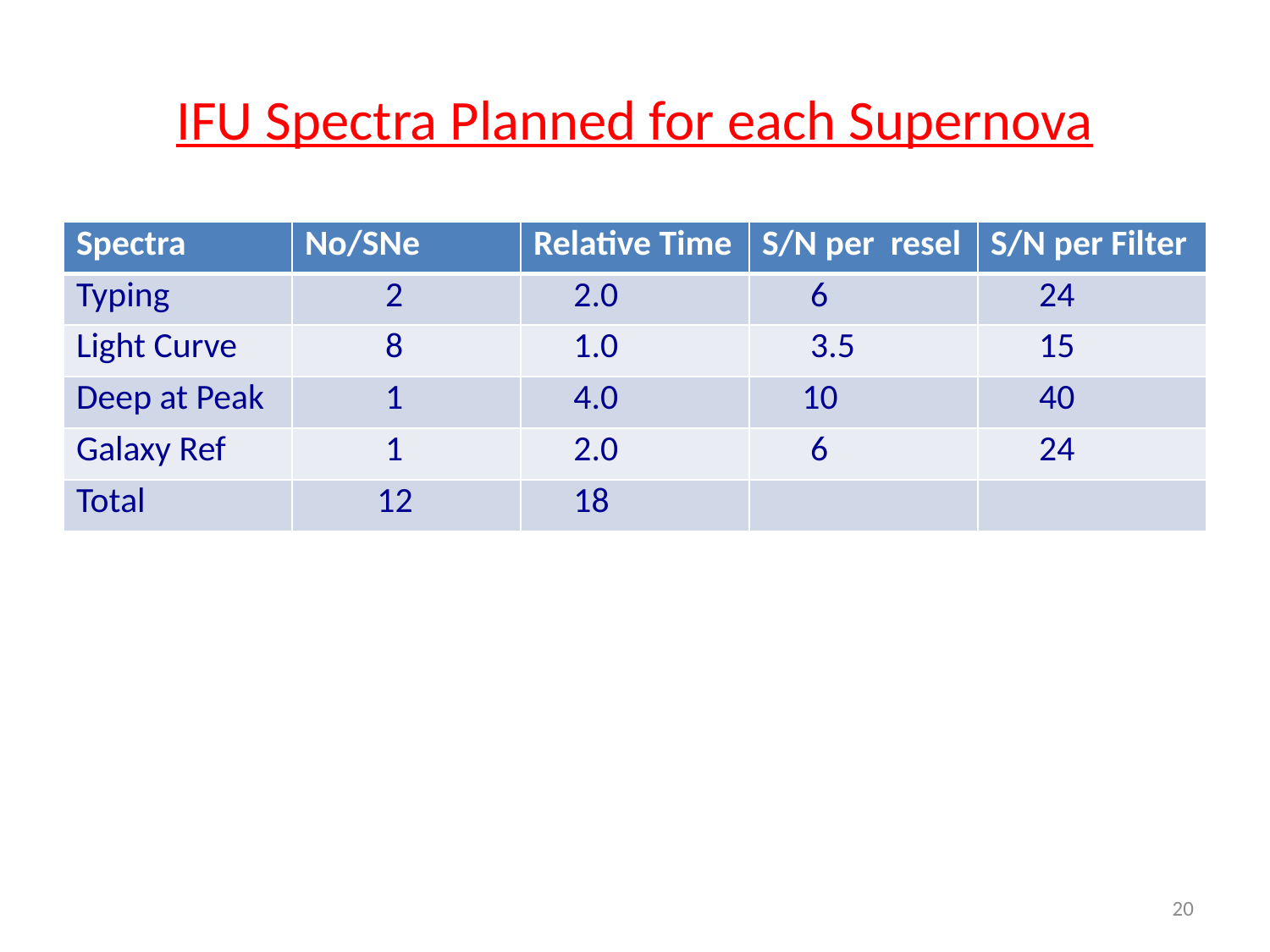

# IFU Spectra Planned for each Supernova
| Spectra | No/SNe | Relative Time | S/N per resel | S/N per Filter |
| --- | --- | --- | --- | --- |
| Typing | 2 | 2.0 | 6 | 24 |
| Light Curve | 8 | 1.0 | 3.5 | 15 |
| Deep at Peak | 1 | 4.0 | 10 | 40 |
| Galaxy Ref | 1 | 2.0 | 6 | 24 |
| Total | 12 | 18 |  |  |
20